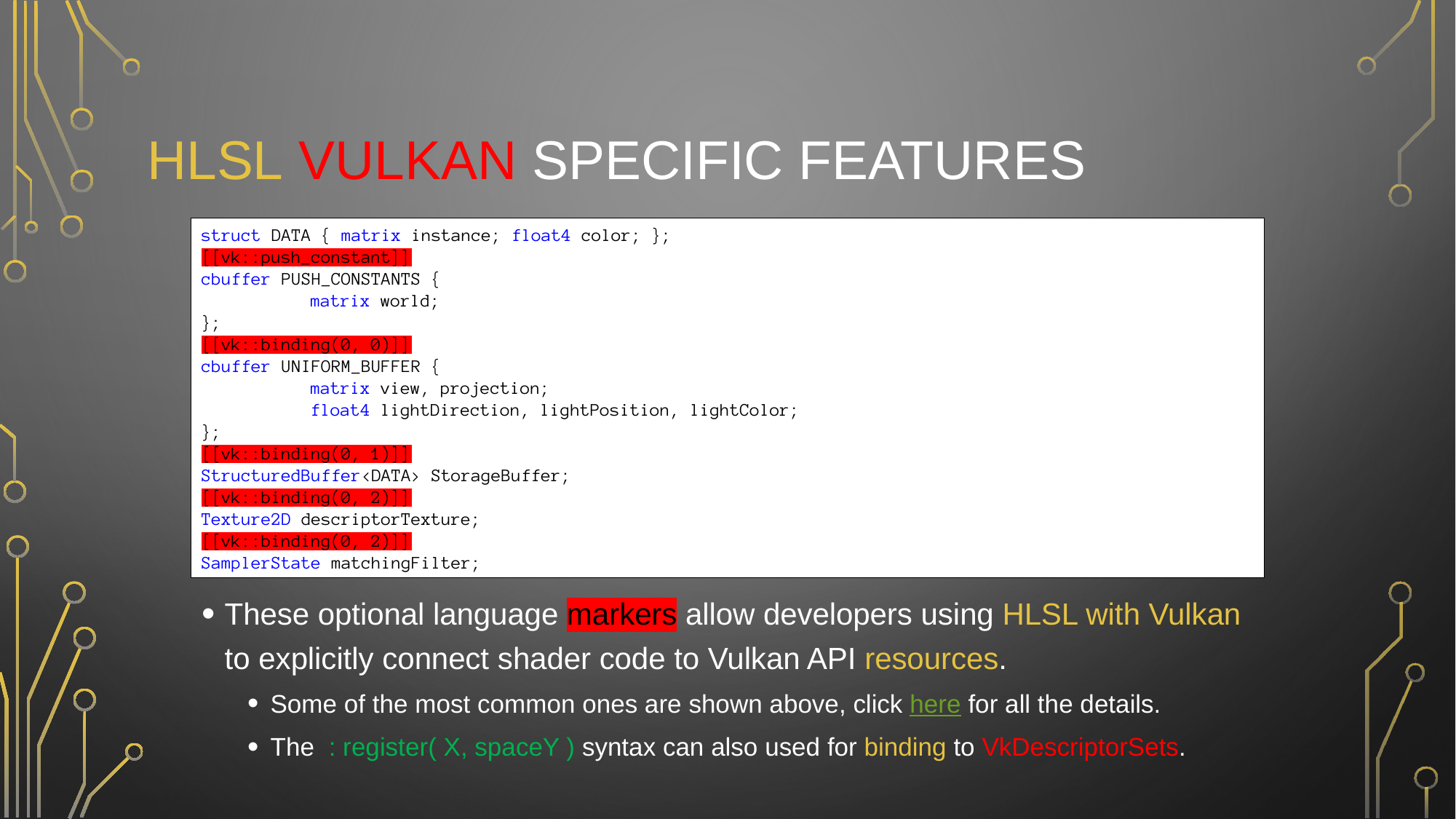

# HLSL VULKAN SPECIFIC FEATURES
struct DATA { matrix instance; float4 color; };
[[vk::push_constant]]
cbuffer PUSH_CONSTANTS {
	matrix world;
};
[[vk::binding(0, 0)]]
cbuffer UNIFORM_BUFFER {
	matrix view, projection;
	float4 lightDirection, lightPosition, lightColor;
};
[[vk::binding(0, 1)]]
StructuredBuffer<DATA> StorageBuffer;
[[vk::binding(0, 2)]]
Texture2D descriptorTexture;
[[vk::binding(0, 2)]]
SamplerState matchingFilter;
These optional language markers allow developers using HLSL with Vulkan to explicitly connect shader code to Vulkan API resources.
Some of the most common ones are shown above, click here for all the details.
The  : register( X, spaceY ) syntax can also used for binding to VkDescriptorSets.